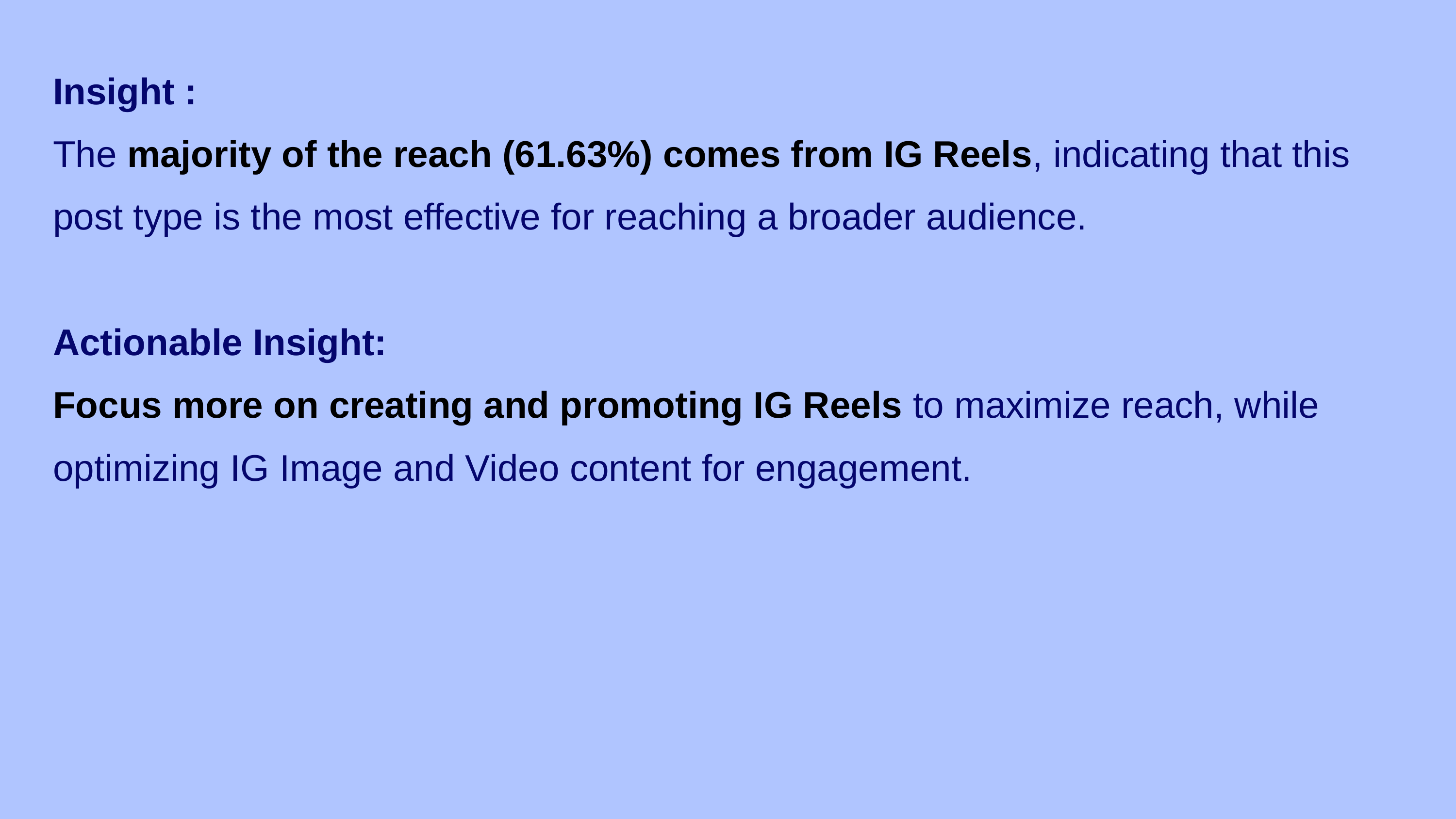

Insight :
The majority of the reach (61.63%) comes from IG Reels, indicating that this post type is the most effective for reaching a broader audience.

Actionable Insight:
Focus more on creating and promoting IG Reels to maximize reach, while optimizing IG Image and Video content for engagement.